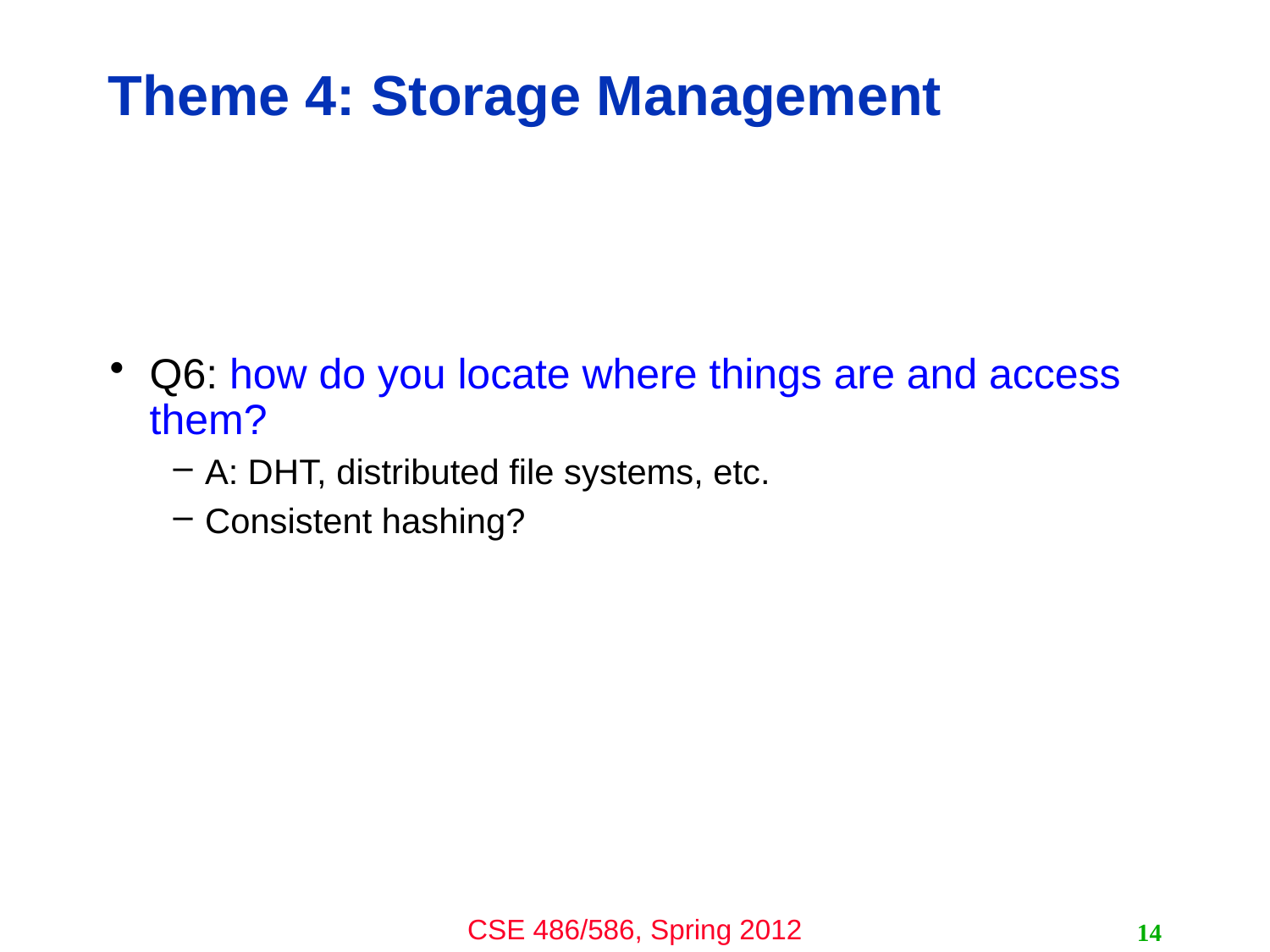

# Theme 4: Storage Management

Q6: how do you locate where things are and access them?
A: DHT, distributed file systems, etc.
Consistent hashing?
14